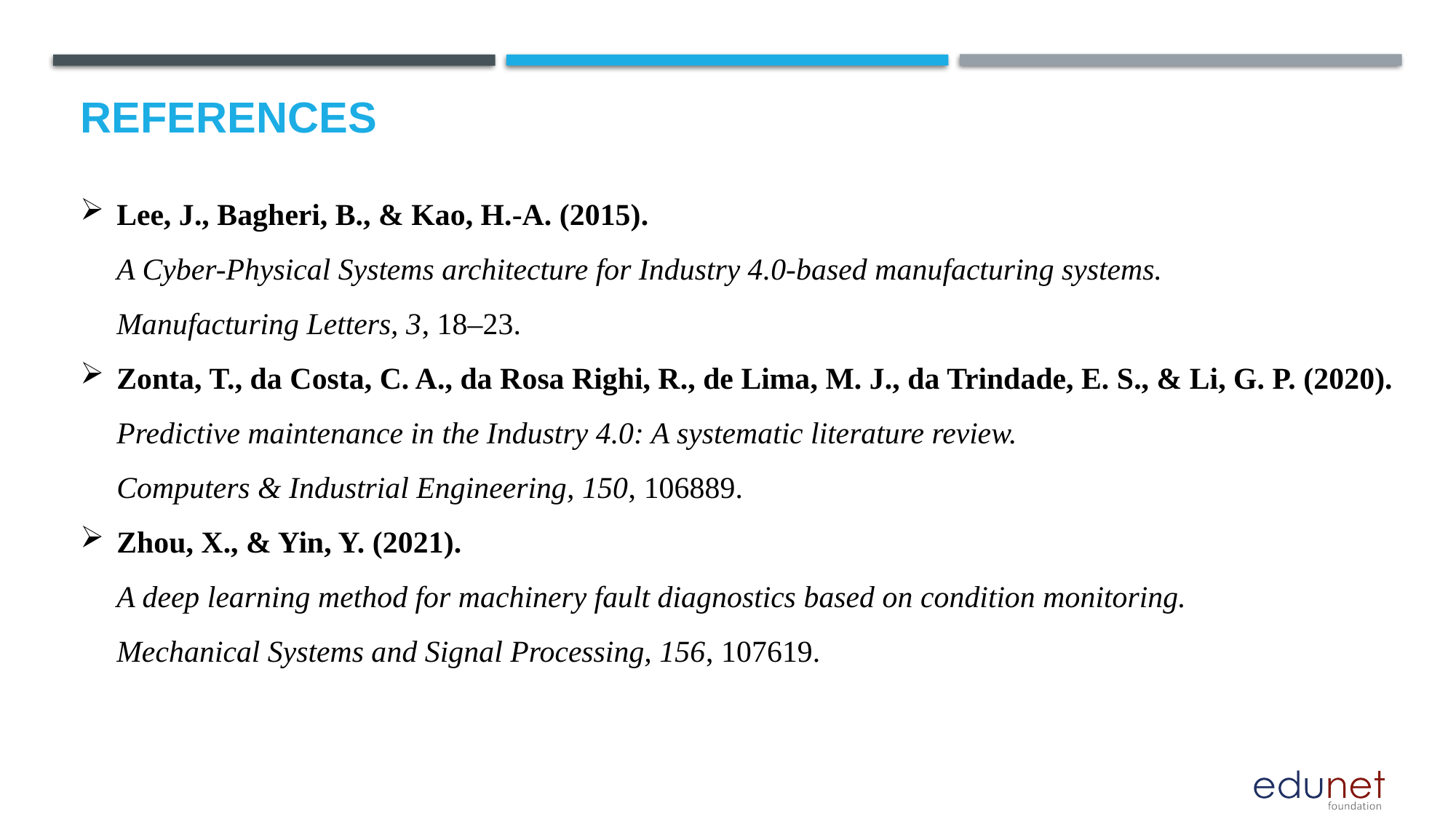

# References
Lee, J., Bagheri, B., & Kao, H.-A. (2015).
A Cyber-Physical Systems architecture for Industry 4.0-based manufacturing systems.
Manufacturing Letters, 3, 18–23.
Zonta, T., da Costa, C. A., da Rosa Righi, R., de Lima, M. J., da Trindade, E. S., & Li, G. P. (2020).
Predictive maintenance in the Industry 4.0: A systematic literature review.
Computers & Industrial Engineering, 150, 106889.
Zhou, X., & Yin, Y. (2021).
A deep learning method for machinery fault diagnostics based on condition monitoring.
Mechanical Systems and Signal Processing, 156, 107619.